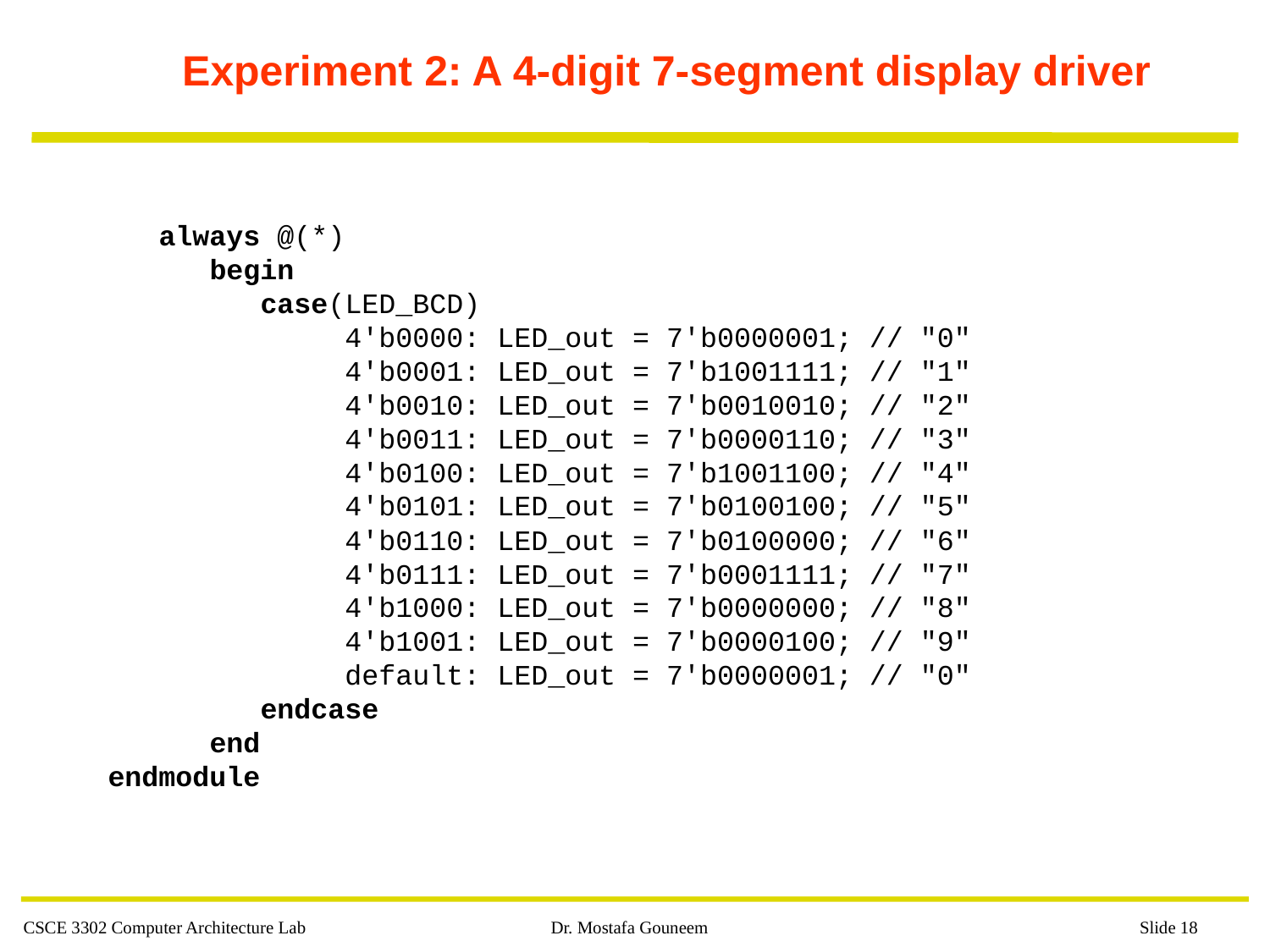

# Experiment 2: A 4-digit 7-segment display driver

    always @(*)
       begin
          case(LED_BCD)
          	4'b0000: LED_out = 7'b0000001; // "0"
          	4'b0001: LED_out = 7'b1001111; // "1"
        	4'b0010: LED_out = 7'b0010010; // "2"
        	4'b0011: LED_out = 7'b0000110; // "3"
          	4'b0100: LED_out = 7'b1001100; // "4"
          	4'b0101: LED_out = 7'b0100100; // "5"
          	4'b0110: LED_out = 7'b0100000; // "6"
          	4'b0111: LED_out = 7'b0001111; // "7"
          	4'b1000: LED_out = 7'b0000000; // "8"
          	4'b1001: LED_out = 7'b0000100; // "9"
          	default: LED_out = 7'b0000001; // "0"
          endcase
       end
 endmodule
CSCE 3302 Computer Architecture Lab
Dr. Mostafa Gouneem
              Slide 18